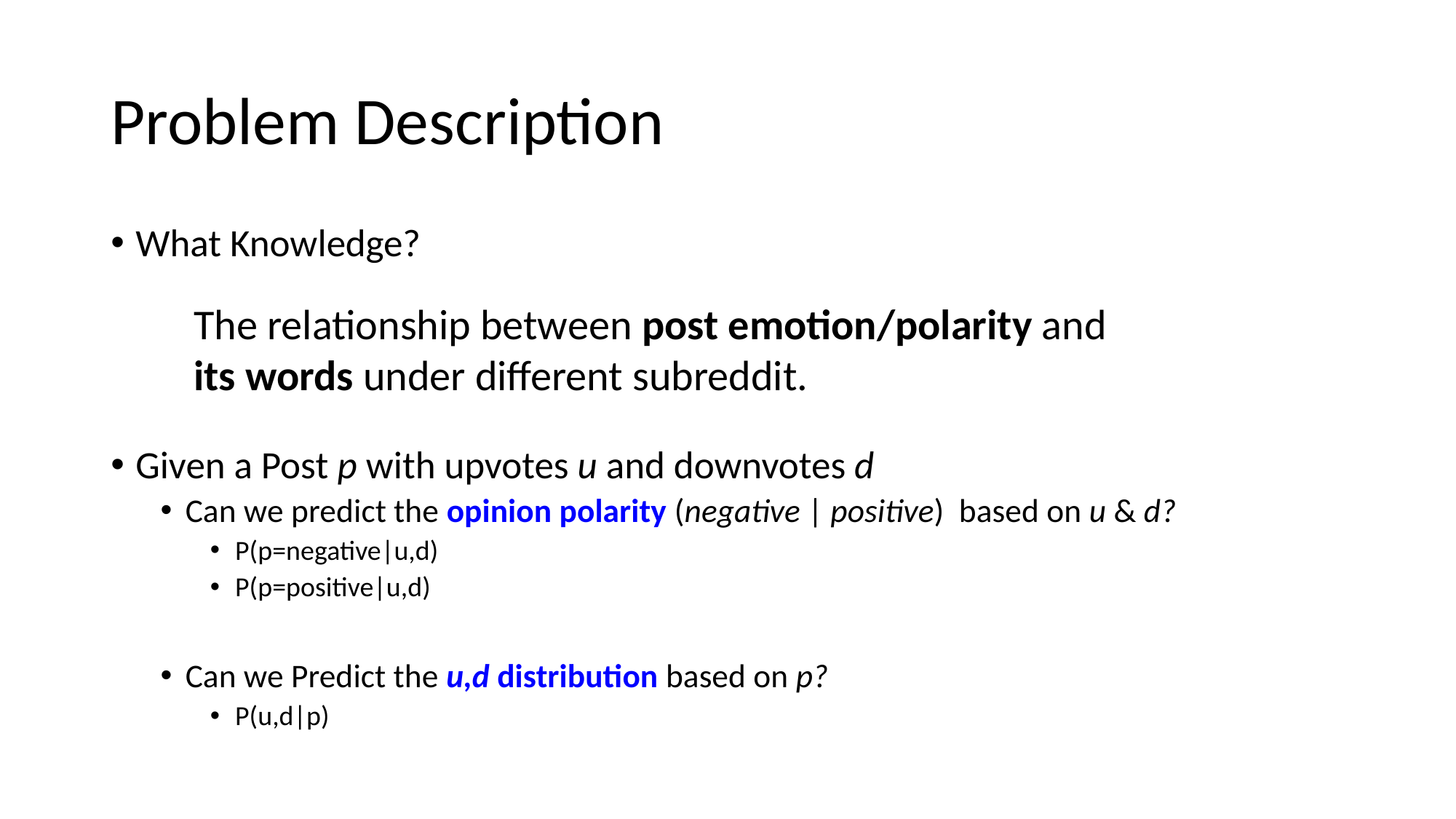

# Problem Description
What Knowledge?

Given a Post p with upvotes u and downvotes d
Can we predict the opinion polarity (negative | positive)  based on u & d?
P(p=negative|u,d)
P(p=positive|u,d)

Can we Predict the u,d distribution based on p?
P(u,d|p)
The relationship between post emotion/polarity and
its words under different subreddit.